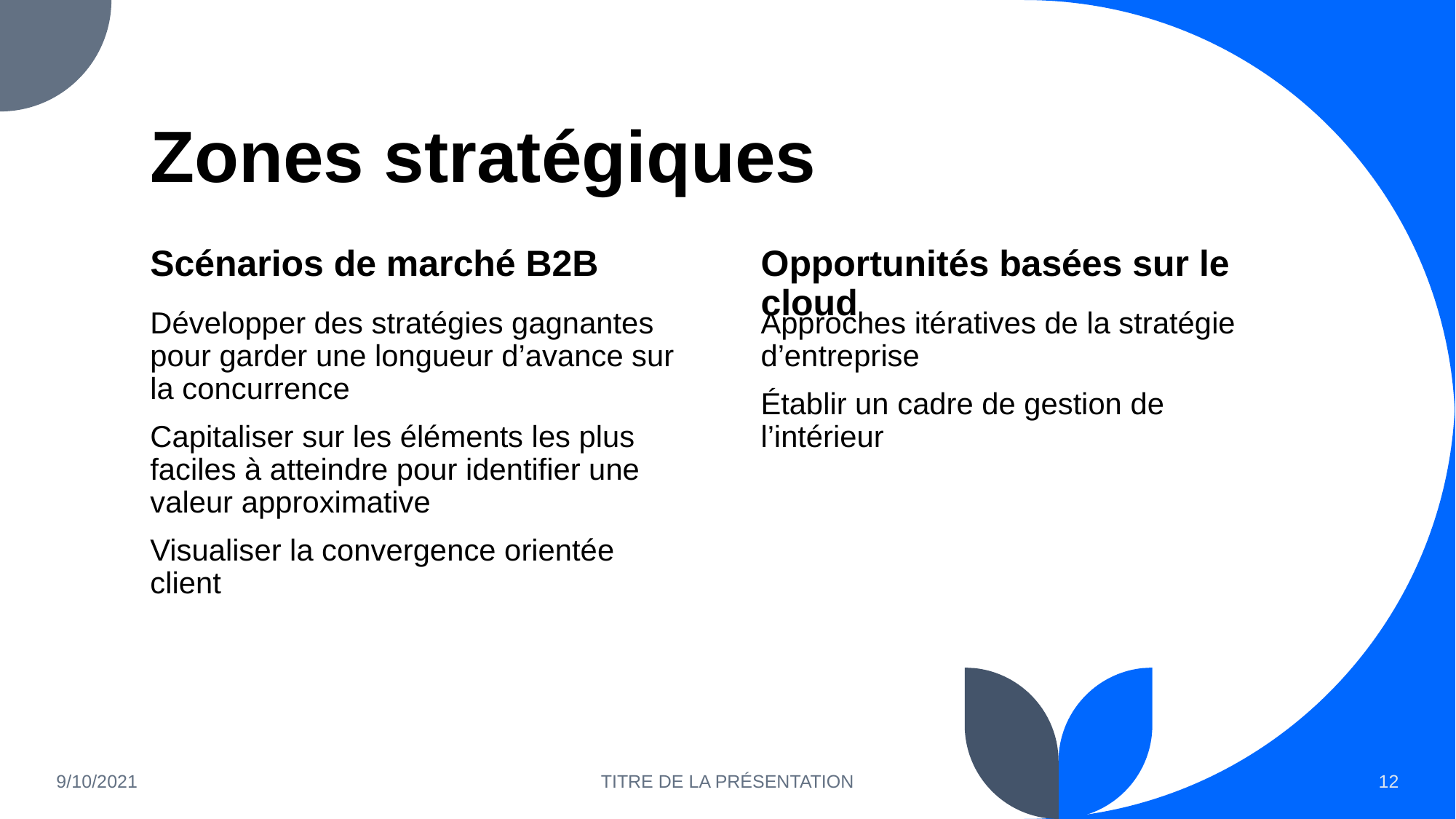

# Zones stratégiques
Scénarios de marché B2B
Opportunités basées sur le cloud
Développer des stratégies gagnantes pour garder une longueur d’avance sur la concurrence
Capitaliser sur les éléments les plus faciles à atteindre pour identifier une valeur approximative
Visualiser la convergence orientée client
Approches itératives de la stratégie d’entreprise
Établir un cadre de gestion de l’intérieur
9/10/2021
TITRE DE LA PRÉSENTATION
12